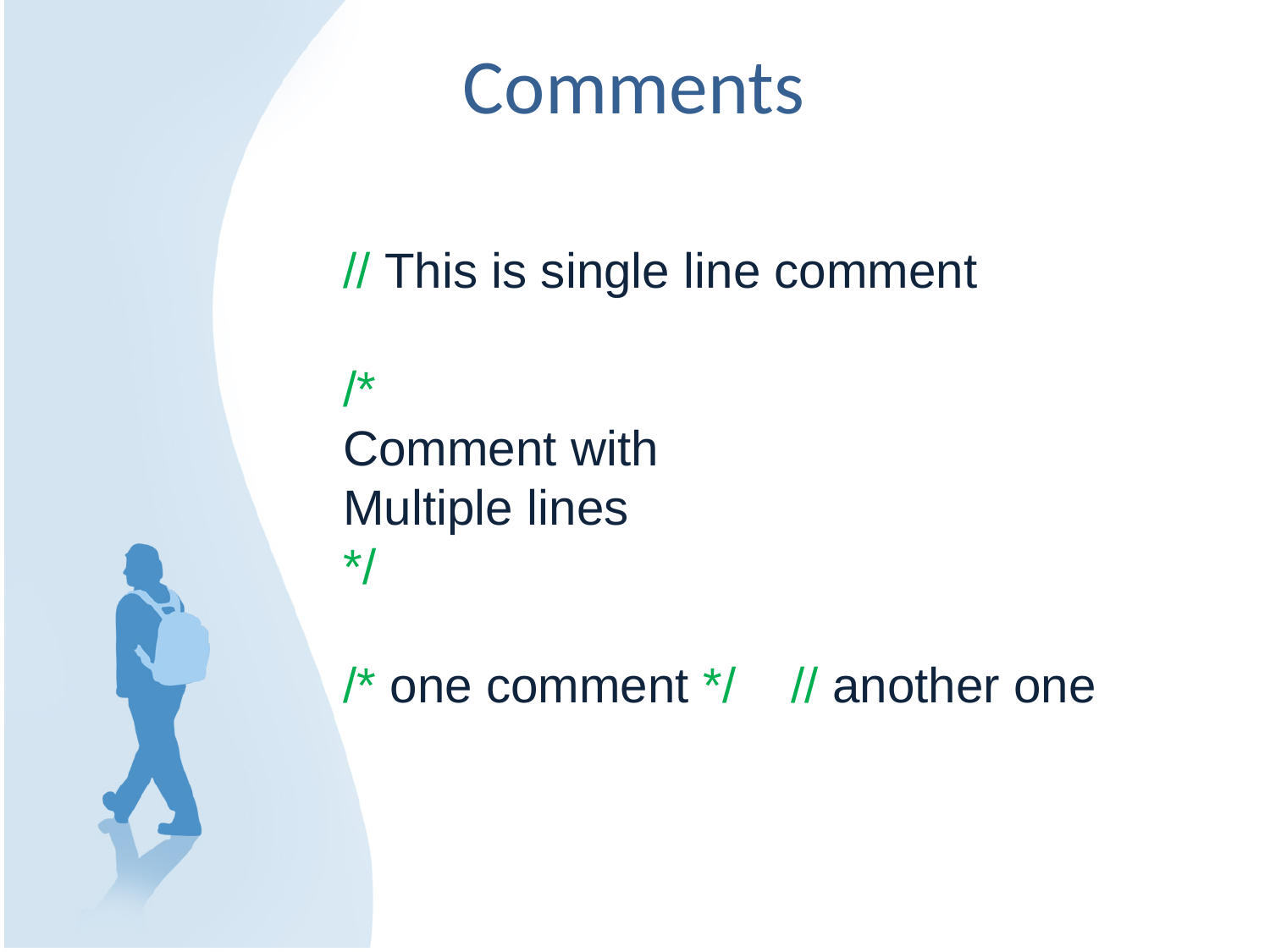

# Comments

// This is single line comment

/*
Comment with
Multiple lines
*/

/* one comment */    // another one